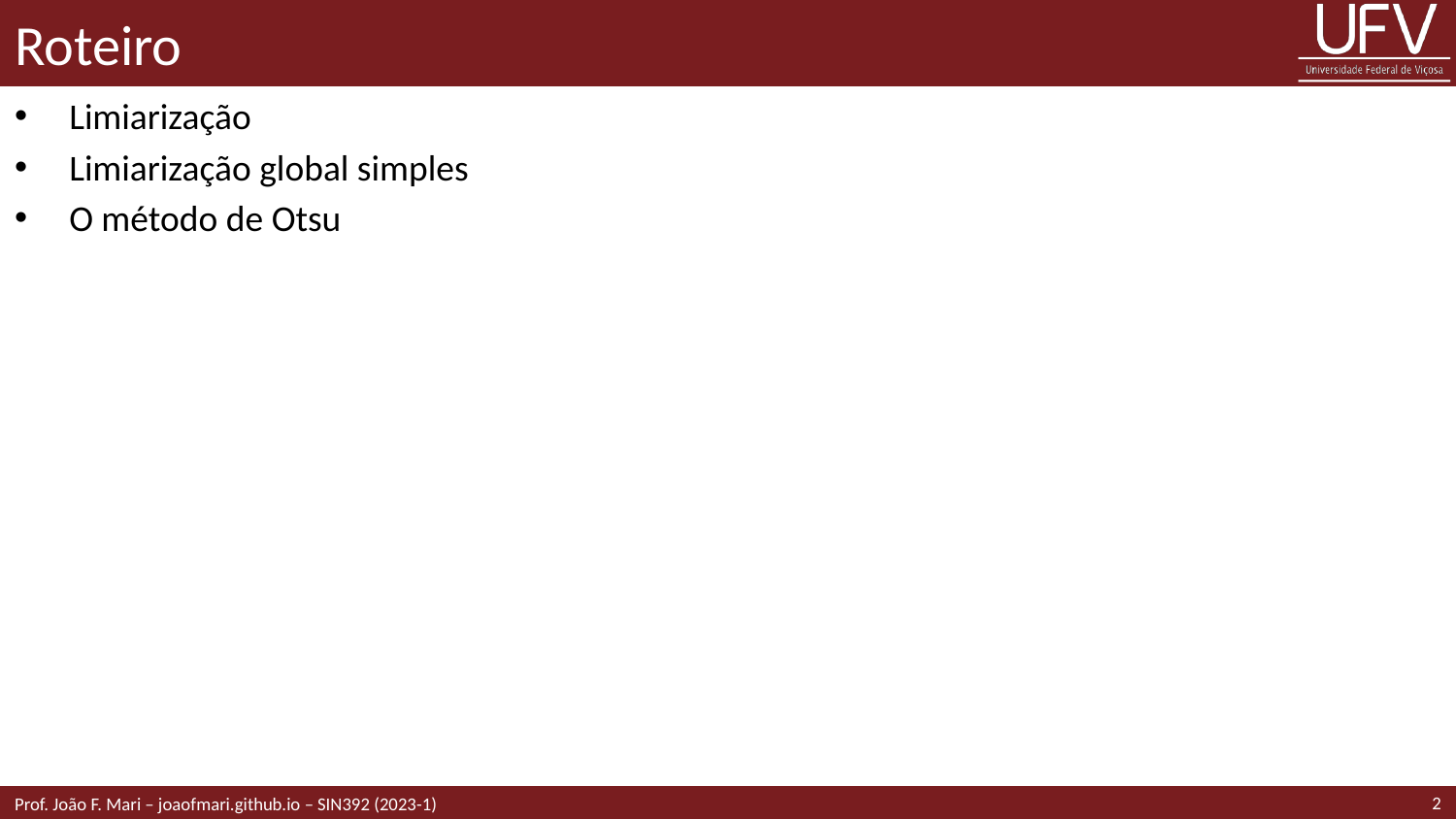

# Roteiro
Limiarização
Limiarização global simples
O método de Otsu

2
Prof. João F. Mari – joaofmari.github.io – SIN392 (2023-1)